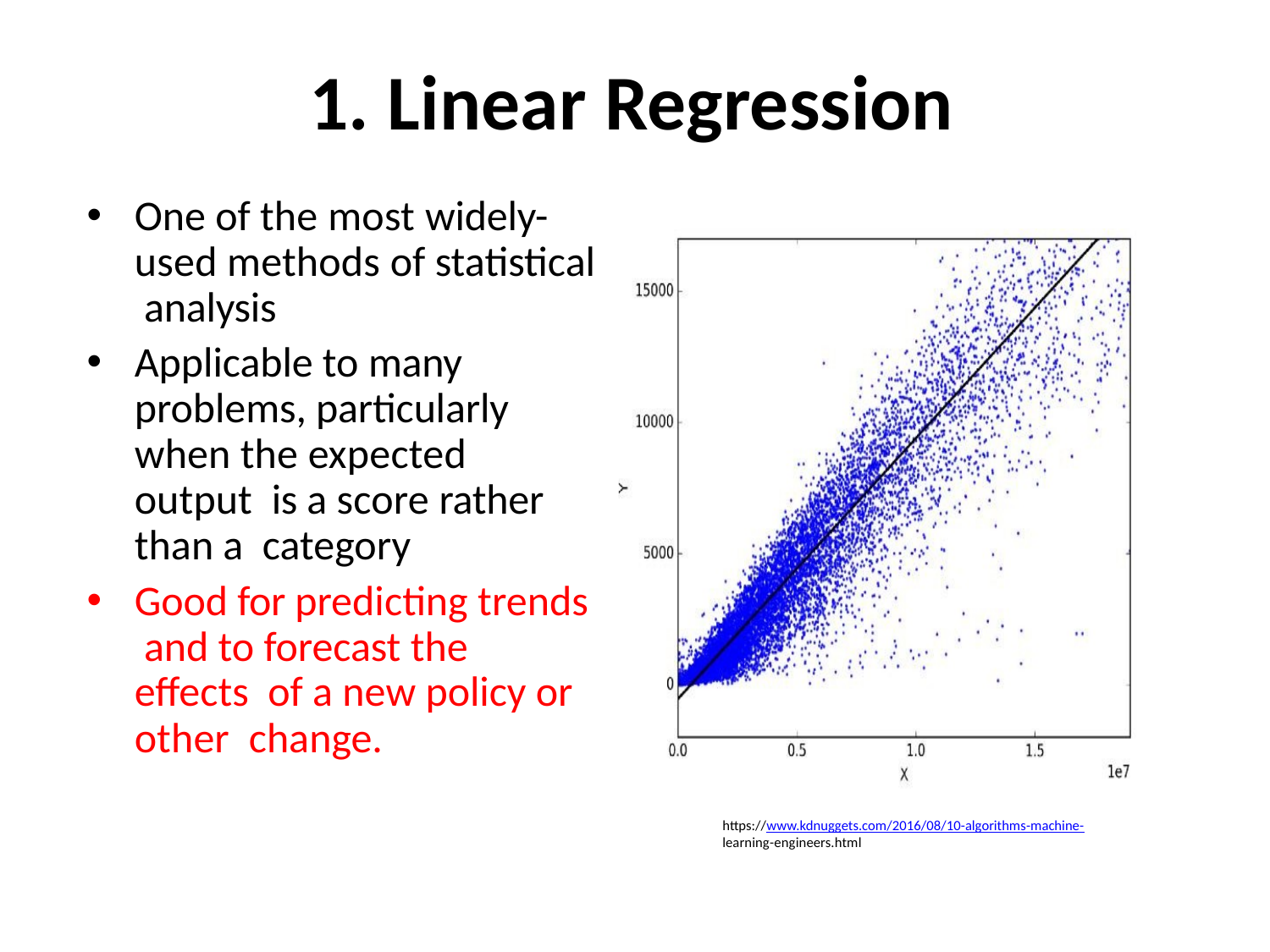

# 1. Linear Regression
One of the most widely-  used methods of statistical  analysis
Applicable to many  problems, particularly  when the expected output  is a score rather than a  category
Good for predicting trends  and to forecast the effects  of a new policy or other  change.

https://www.kdnuggets.com/2016/08/10-algorithms-machine-
learning-engineers.html